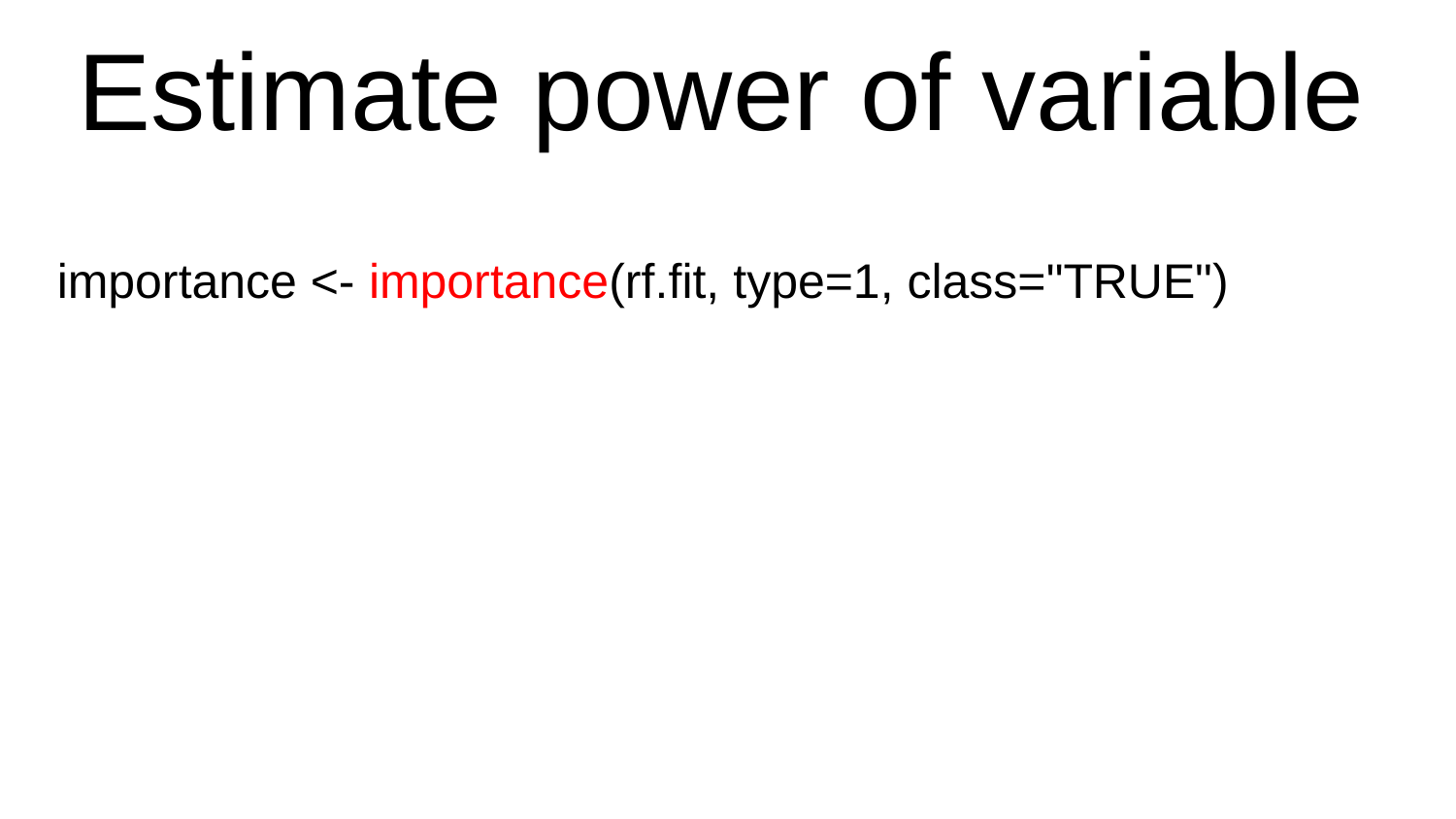

# Estimate power of variable
importance <- importance(rf.fit, type=1, class="TRUE")